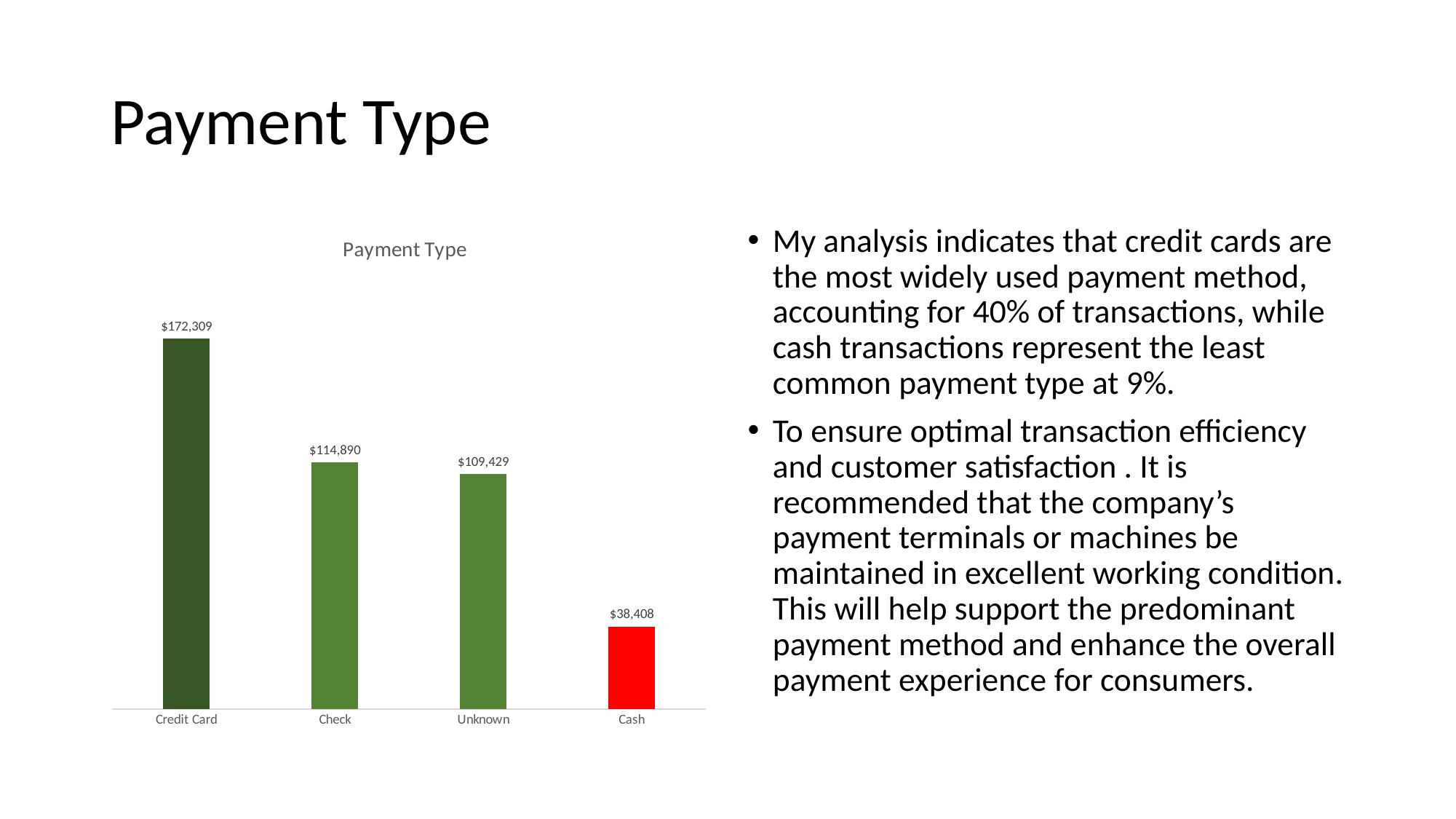

# Payment Type

### Chart: Payment Type

| Category | Total |
|---|---|
| Credit Card | 172308.96 |
| Check | 114889.65000000001 |
| Unknown | 109429.29999999999 |
| Cash | 38408.25 |
My analysis indicates that credit cards are the most widely used payment method, accounting for 40% of transactions, while cash transactions represent the least common payment type at 9%.
To ensure optimal transaction efficiency and customer satisfaction . It is recommended that the company’s payment terminals or machines be maintained in excellent working condition. This will help support the predominant payment method and enhance the overall payment experience for consumers.